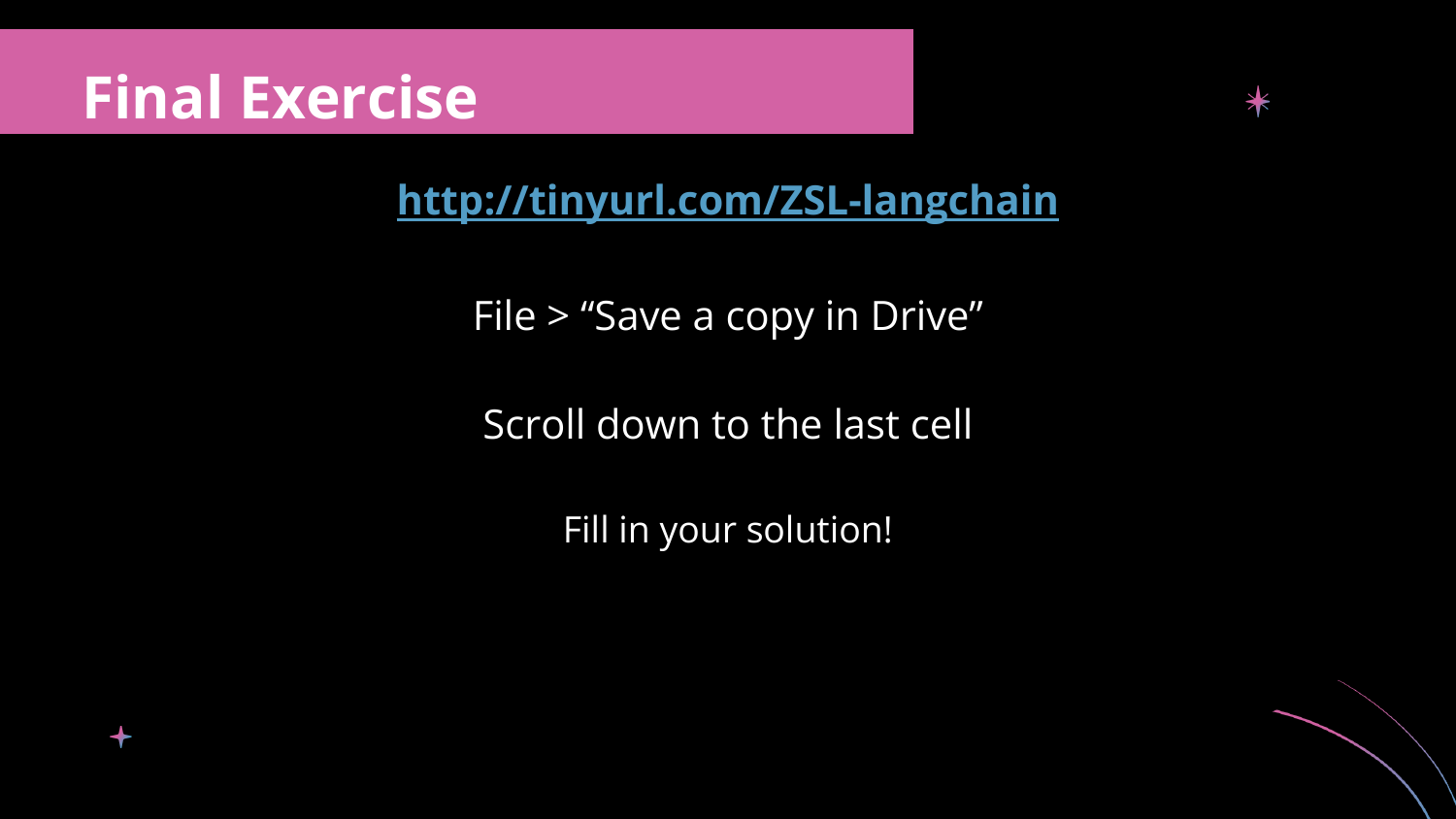

Final Exercise

http://tinyurl.com/ZSL-langchain

File > “Save a copy in Drive”

Scroll down to the last cell

Fill in your solution!